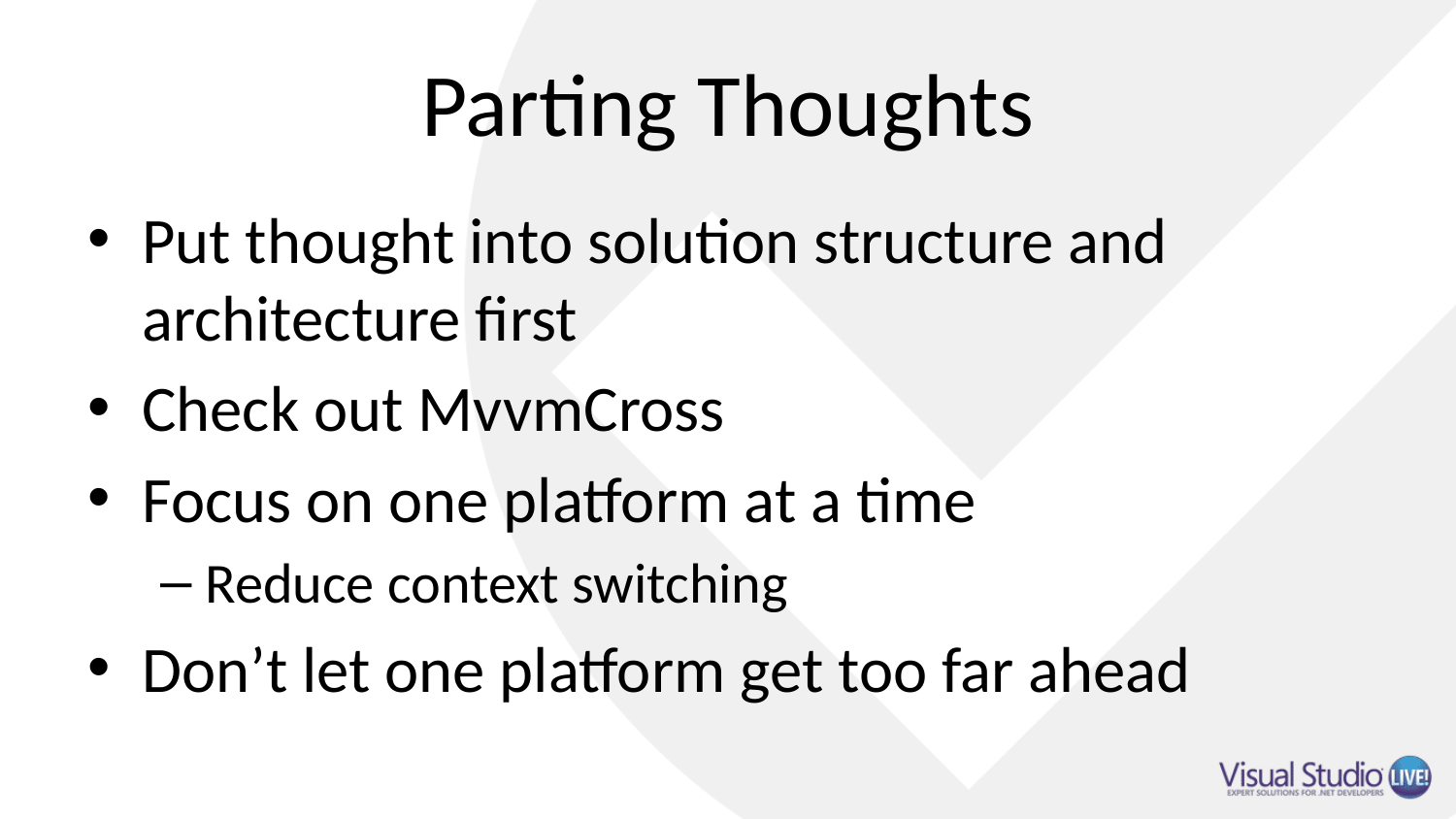

# Parting Thoughts
Put thought into solution structure and architecture first
Check out MvvmCross
Focus on one platform at a time
Reduce context switching
Don’t let one platform get too far ahead